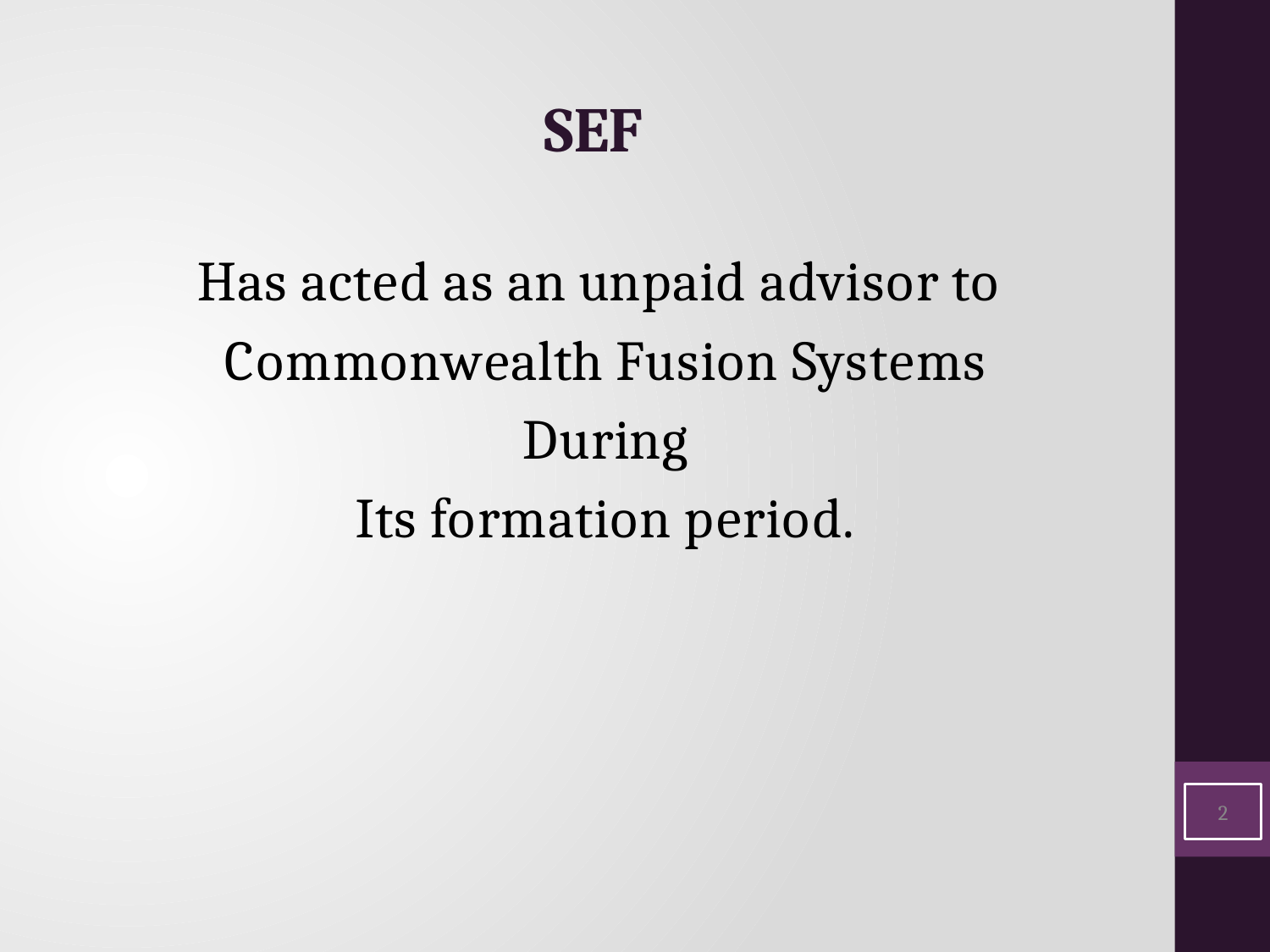

# SEF
Has acted as an unpaid advisor to
Commonwealth Fusion Systems
During
Its formation period.

2